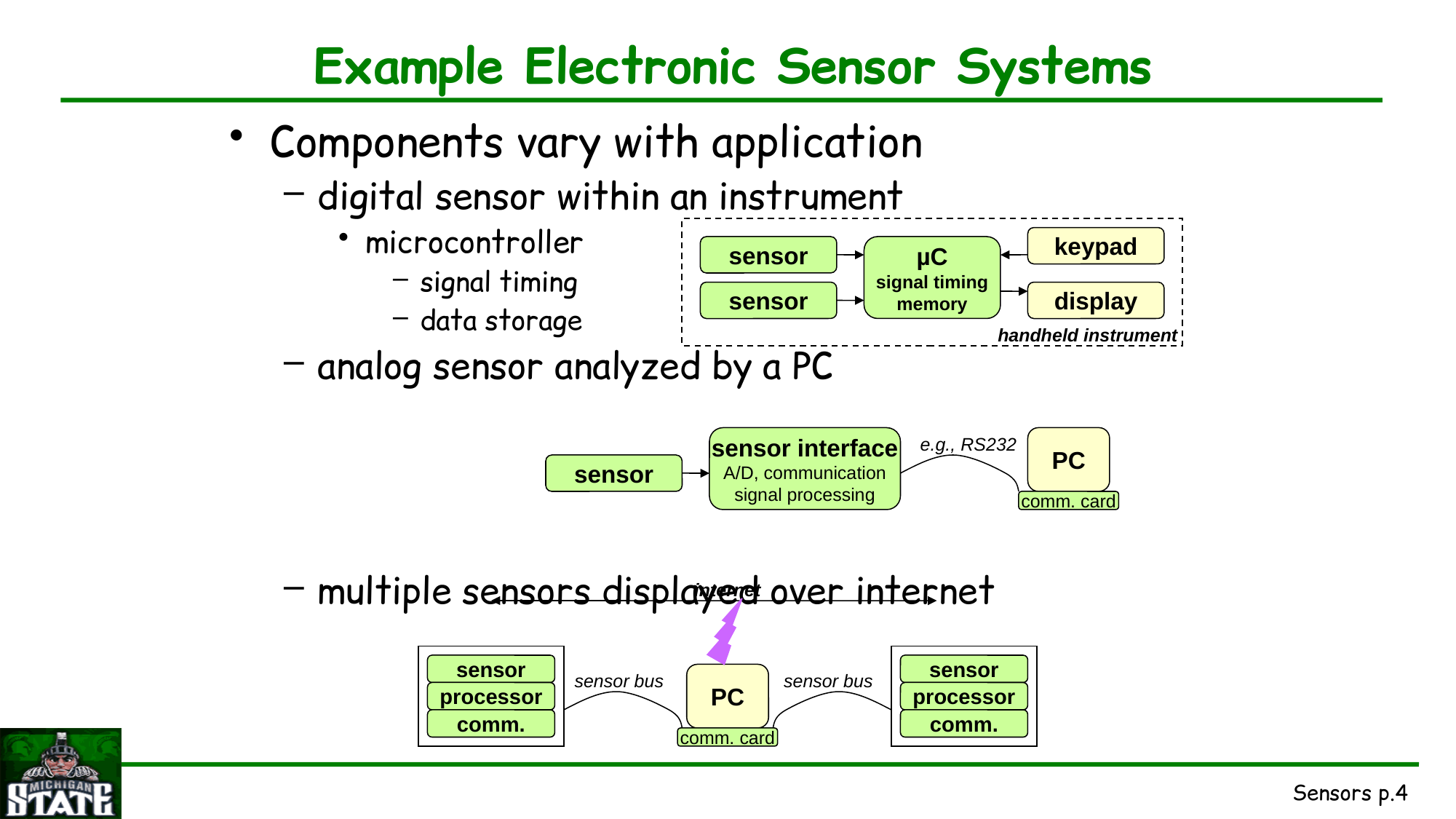

# Example Electronic Sensor Systems
Components vary with application
digital sensor within an instrument
microcontroller
signal timing
data storage
analog sensor analyzed by a PC

multiple sensors displayed over internet

keypad
sensor
µC
signal timing
memory

sensor
display

handheld instrument
sensor interface
A/D, communication
signal processing
e.g., RS232
PC
sensor

comm. card
internet

sensor
sensor
sensor bus
PC
sensor bus
processor
processor

comm.
comm.
comm. card